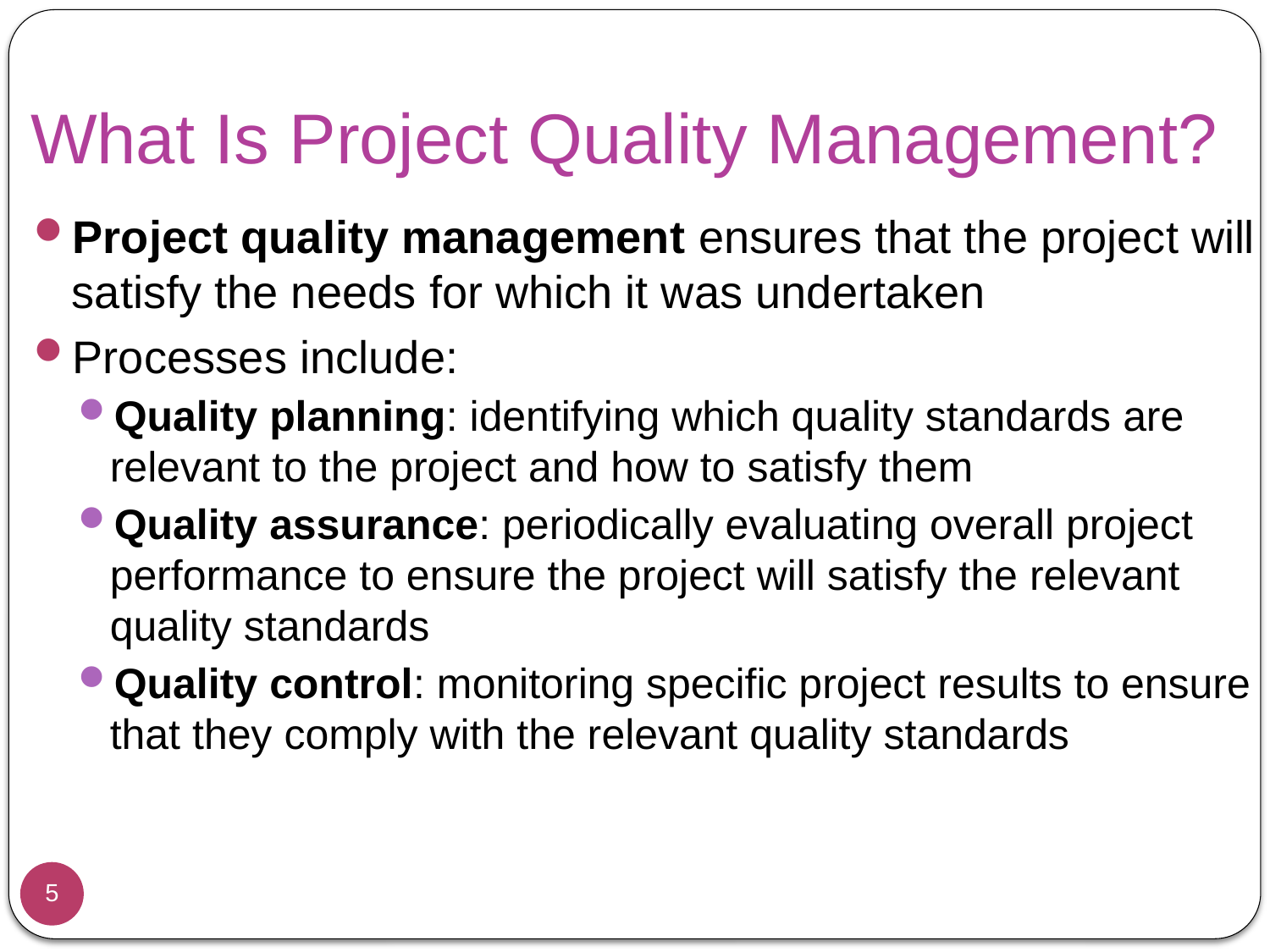

# What Is Project Quality Management?
Project quality management ensures that the project will satisfy the needs for which it was undertaken
Processes include:
Quality planning: identifying which quality standards are relevant to the project and how to satisfy them
Quality assurance: periodically evaluating overall project performance to ensure the project will satisfy the relevant quality standards
Quality control: monitoring specific project results to ensure that they comply with the relevant quality standards
5